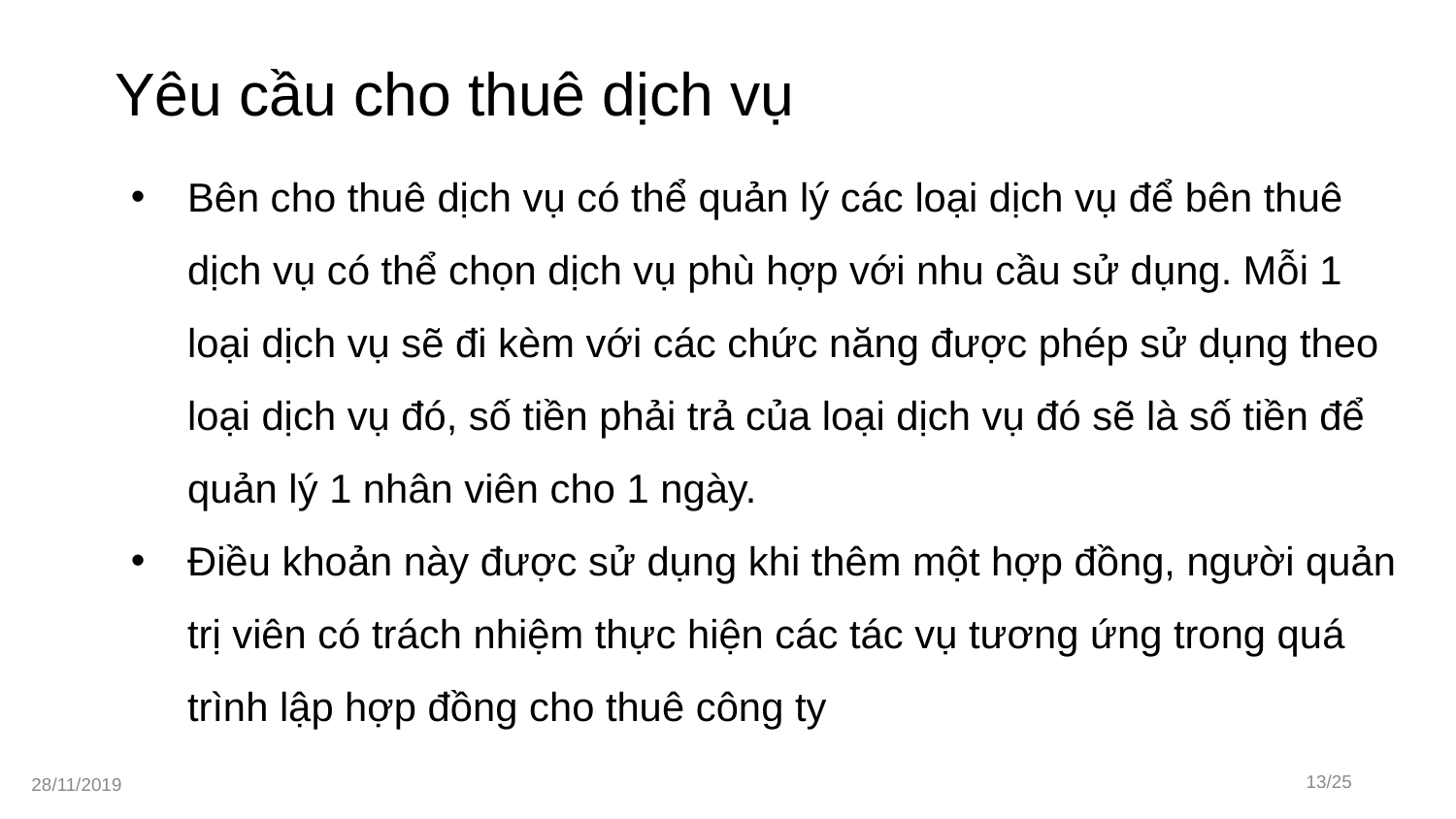

# Yêu cầu cho thuê dịch vụ
Bên cho thuê dịch vụ có thể quản lý các loại dịch vụ để bên thuê dịch vụ có thể chọn dịch vụ phù hợp với nhu cầu sử dụng. Mỗi 1 loại dịch vụ sẽ đi kèm với các chức năng được phép sử dụng theo loại dịch vụ đó, số tiền phải trả của loại dịch vụ đó sẽ là số tiền để quản lý 1 nhân viên cho 1 ngày.
Điều khoản này được sử dụng khi thêm một hợp đồng, người quản trị viên có trách nhiệm thực hiện các tác vụ tương ứng trong quá trình lập hợp đồng cho thuê công ty
13/25
28/11/2019